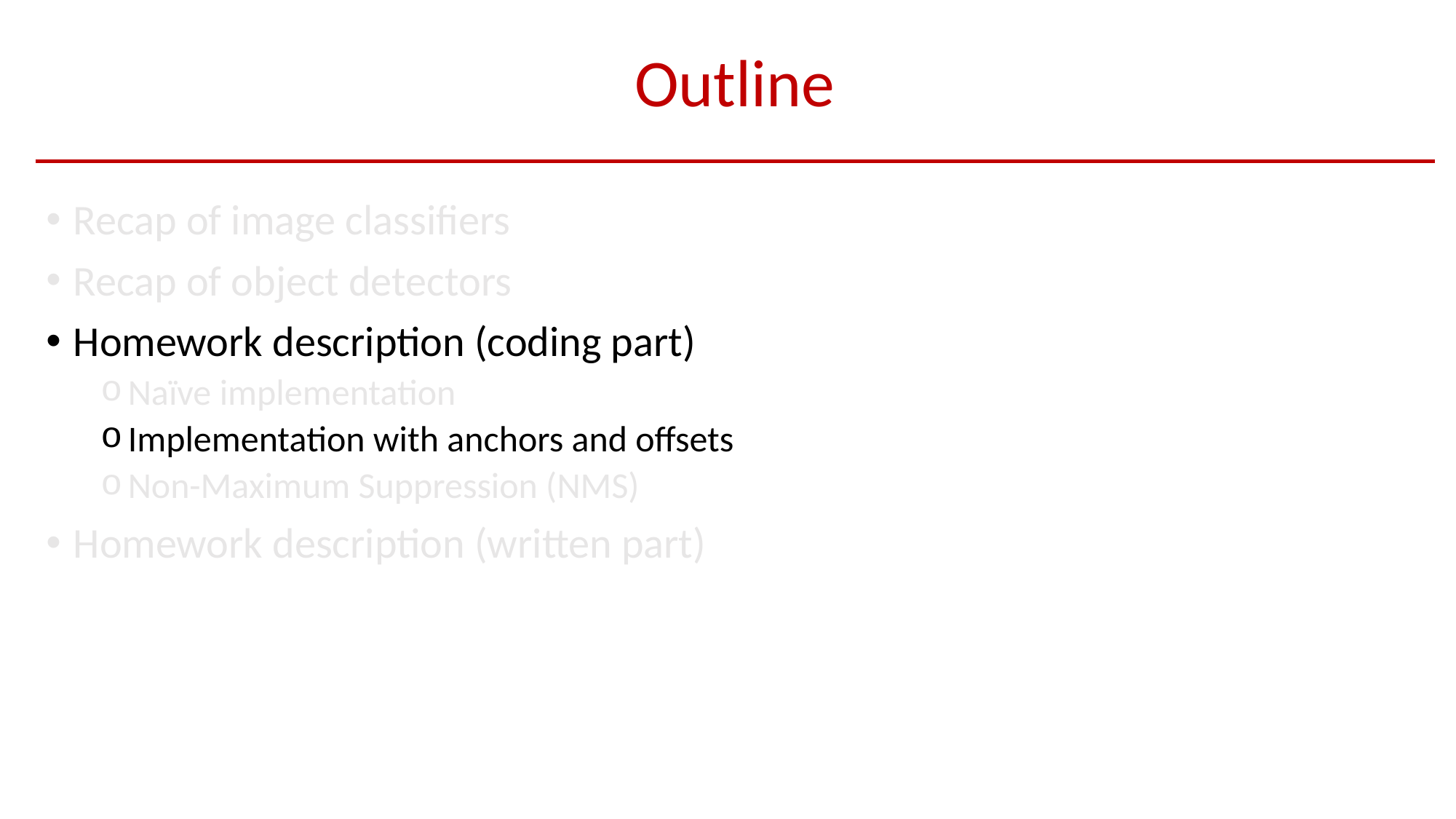

# Outline
Recap of image classifiers
Recap of object detectors
Homework description (coding part)
Naïve implementation
Implementation with anchors and offsets
Non-Maximum Suppression (NMS)
Homework description (written part)